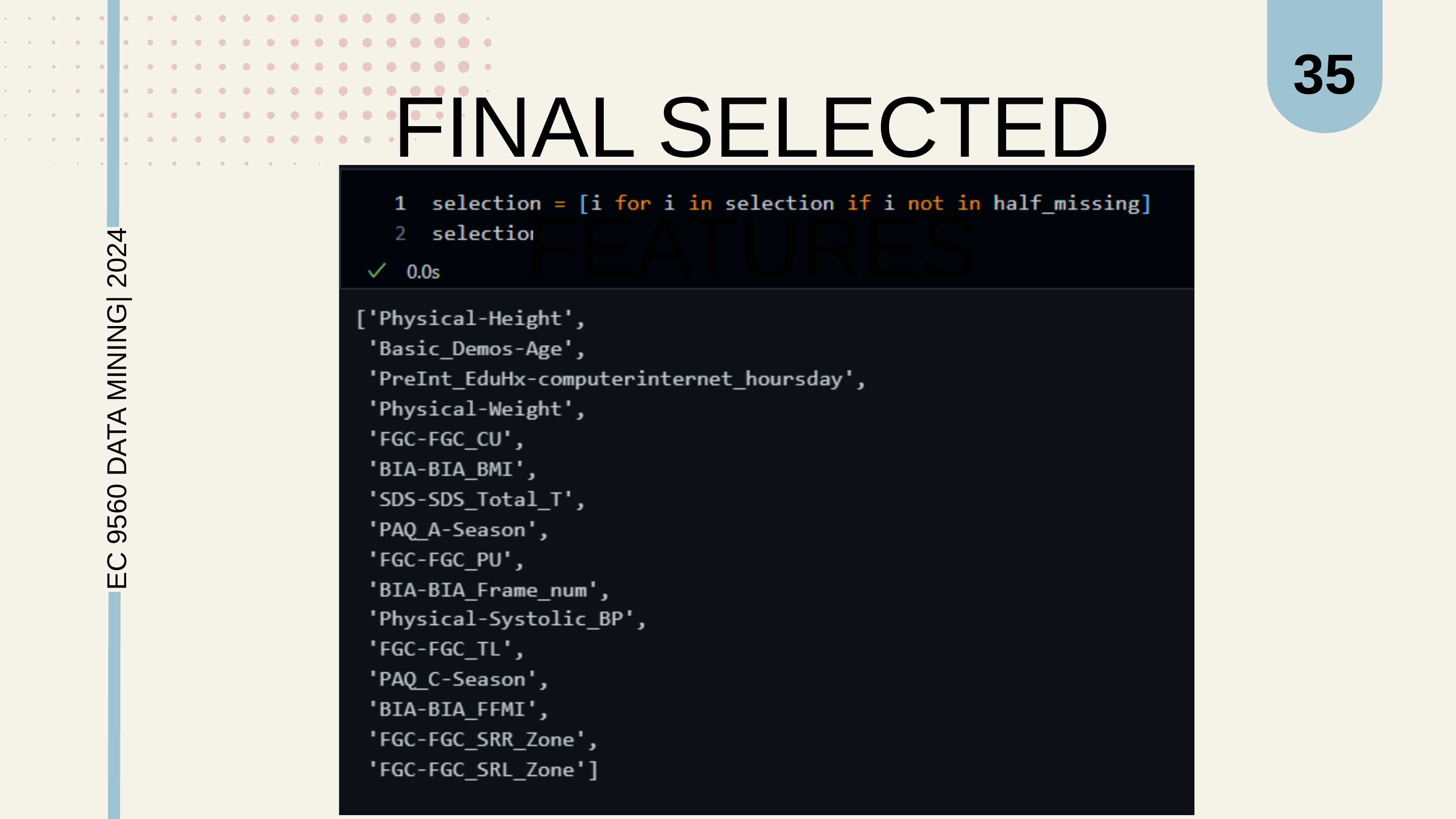

35

FINAL SELECTED FEATURES

EC 9560 DATA MINING| 2024